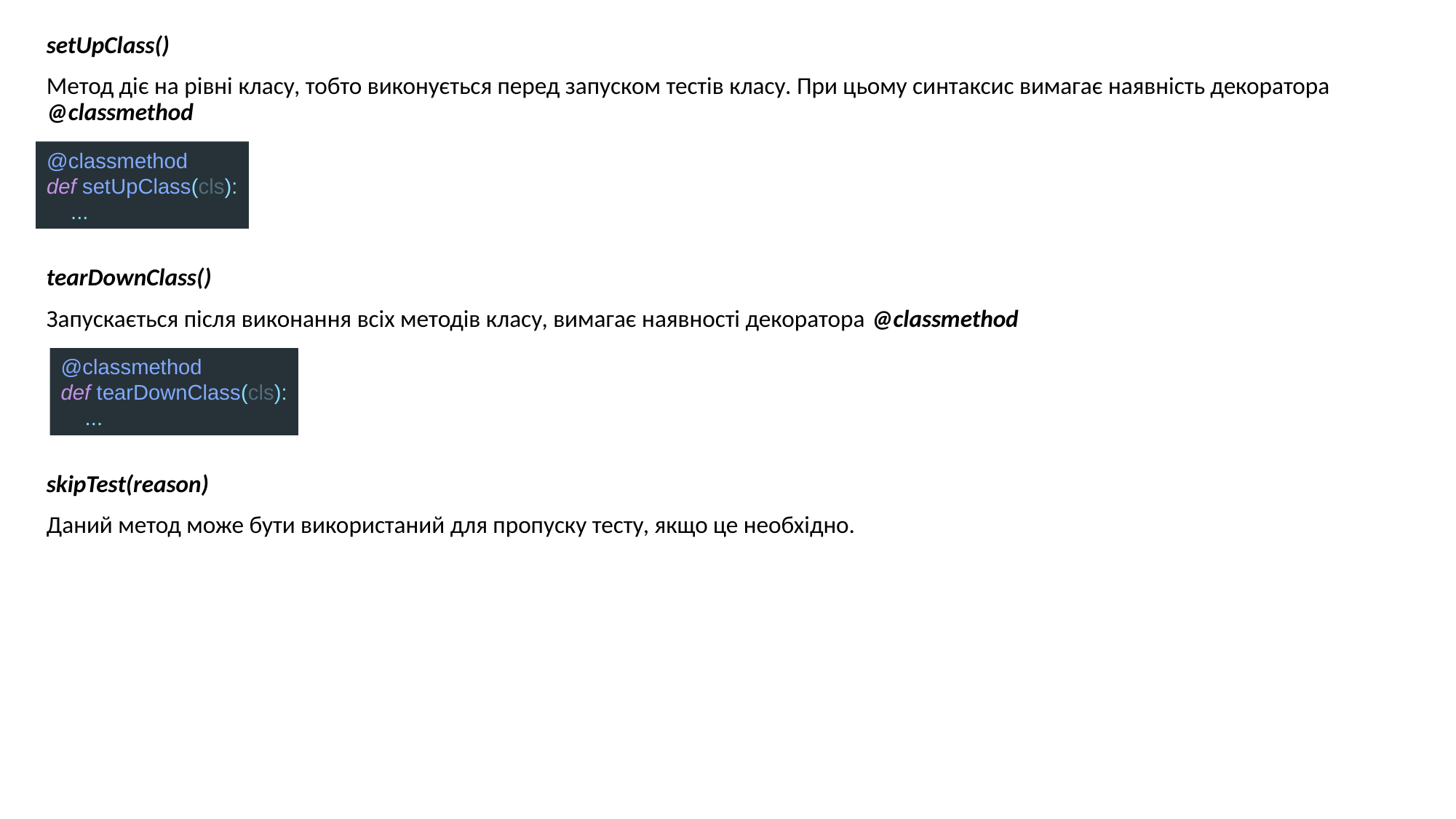

setUpClass()
Метод діє на рівні класу, тобто виконується перед запуском тестів класу. При цьому синтаксис вимагає наявність декоратора @classmethod

tearDownClass()
Запускається після виконання всіх методів класу, вимагає наявності декоратора @classmethod

skipTest(reason)
Даний метод може бути використаний для пропуску тесту, якщо це необхідно.

@classmethod
def setUpClass(cls):
    ...
@classmethod
def tearDownClass(cls):
    ...